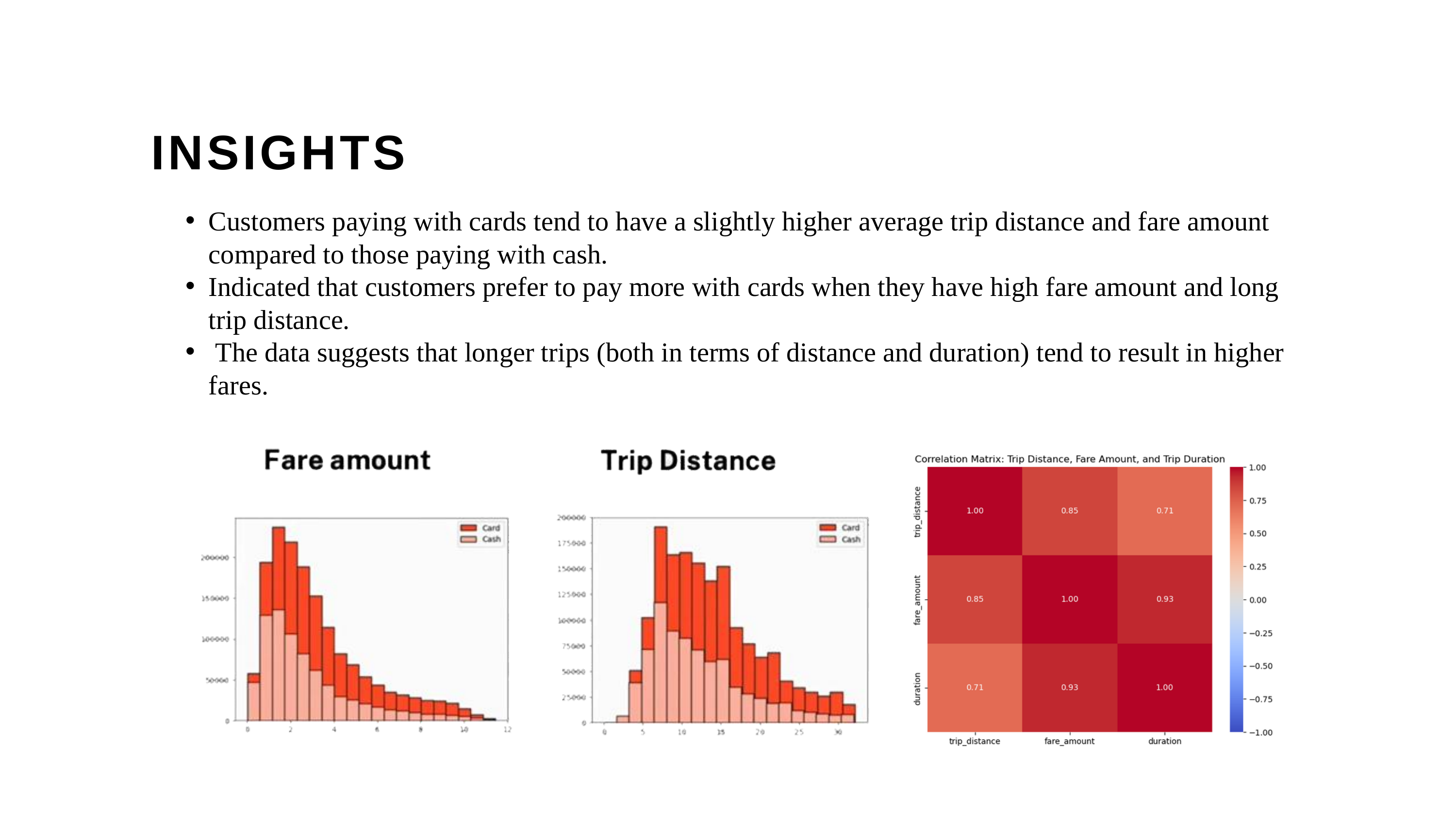

INSIGHTS
Customers paying with cards tend to have a slightly higher average trip distance and fare amount compared to those paying with cash.
Indicated that customers prefer to pay more with cards when they have high fare amount and long trip distance.
 The data suggests that longer trips (both in terms of distance and duration) tend to result in higher fares.